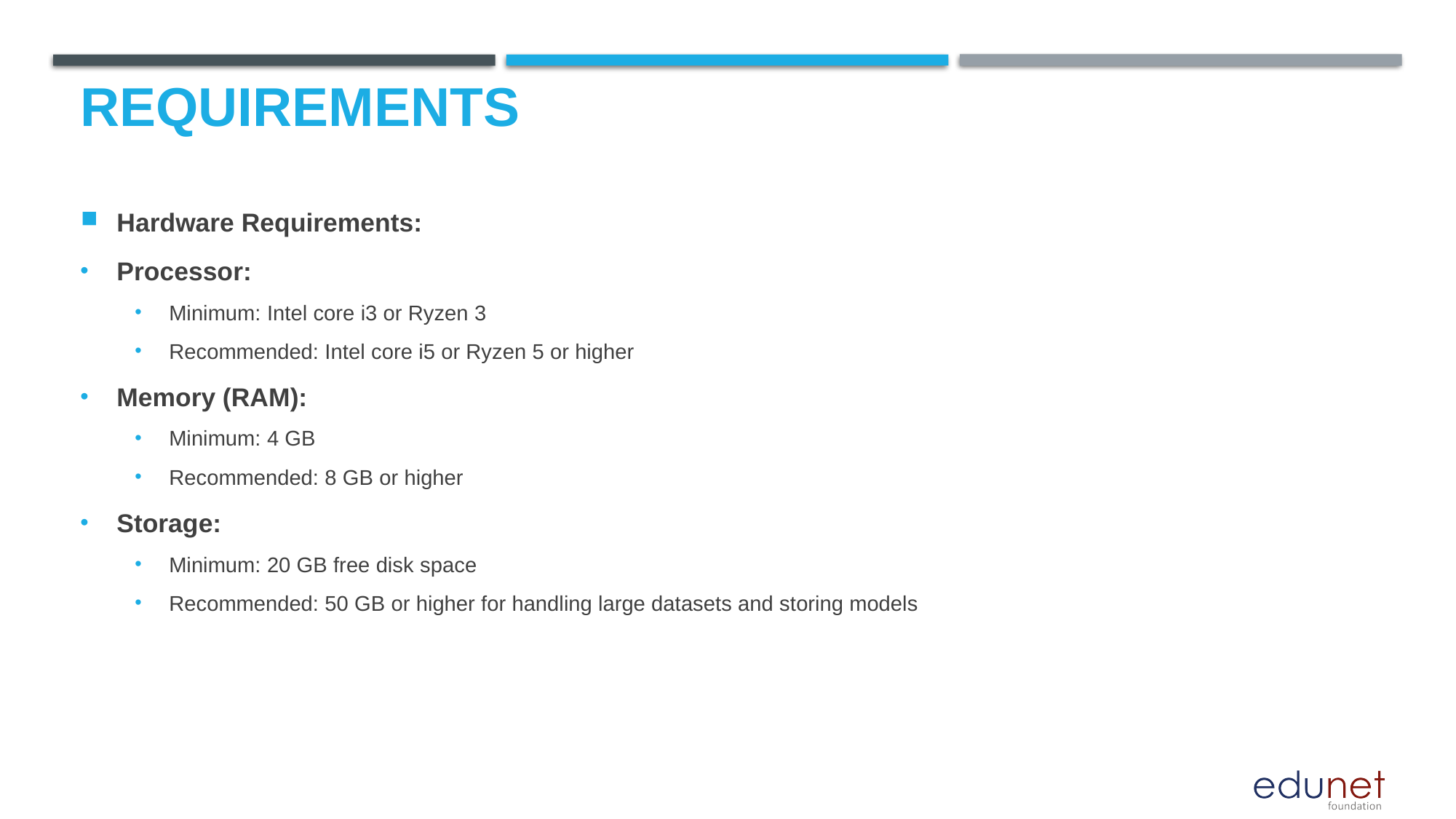

# requirements
Hardware Requirements:
Processor:
Minimum: Intel core i3 or Ryzen 3
Recommended: Intel core i5 or Ryzen 5 or higher
Memory (RAM):
Minimum: 4 GB
Recommended: 8 GB or higher
Storage:
Minimum: 20 GB free disk space
Recommended: 50 GB or higher for handling large datasets and storing models